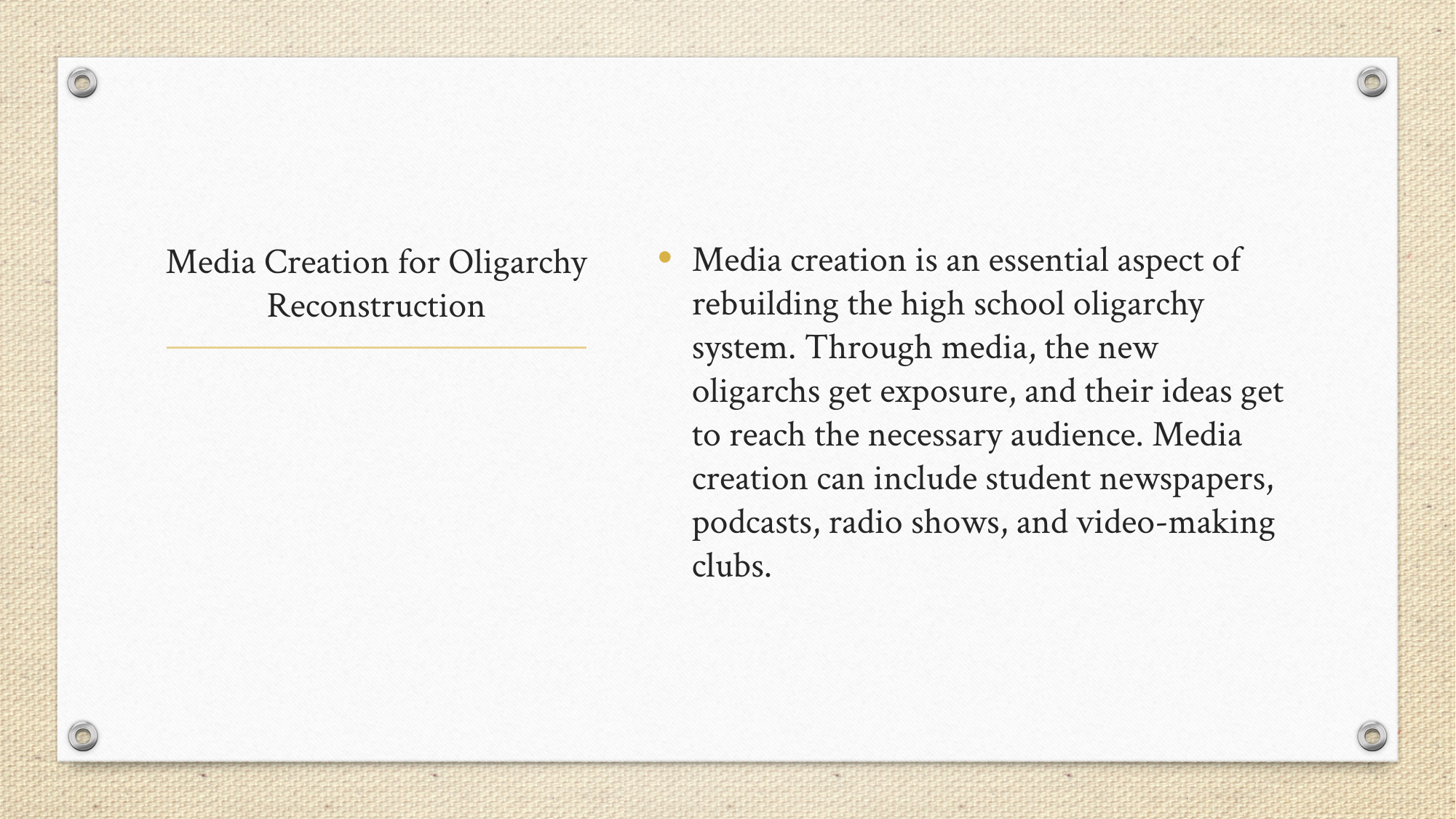

Media creation is an essential aspect of rebuilding the high school oligarchy system. Through media, the new oligarchs get exposure, and their ideas get to reach the necessary audience. Media creation can include student newspapers, podcasts, radio shows, and video-making clubs.
# Media Creation for Oligarchy Reconstruction